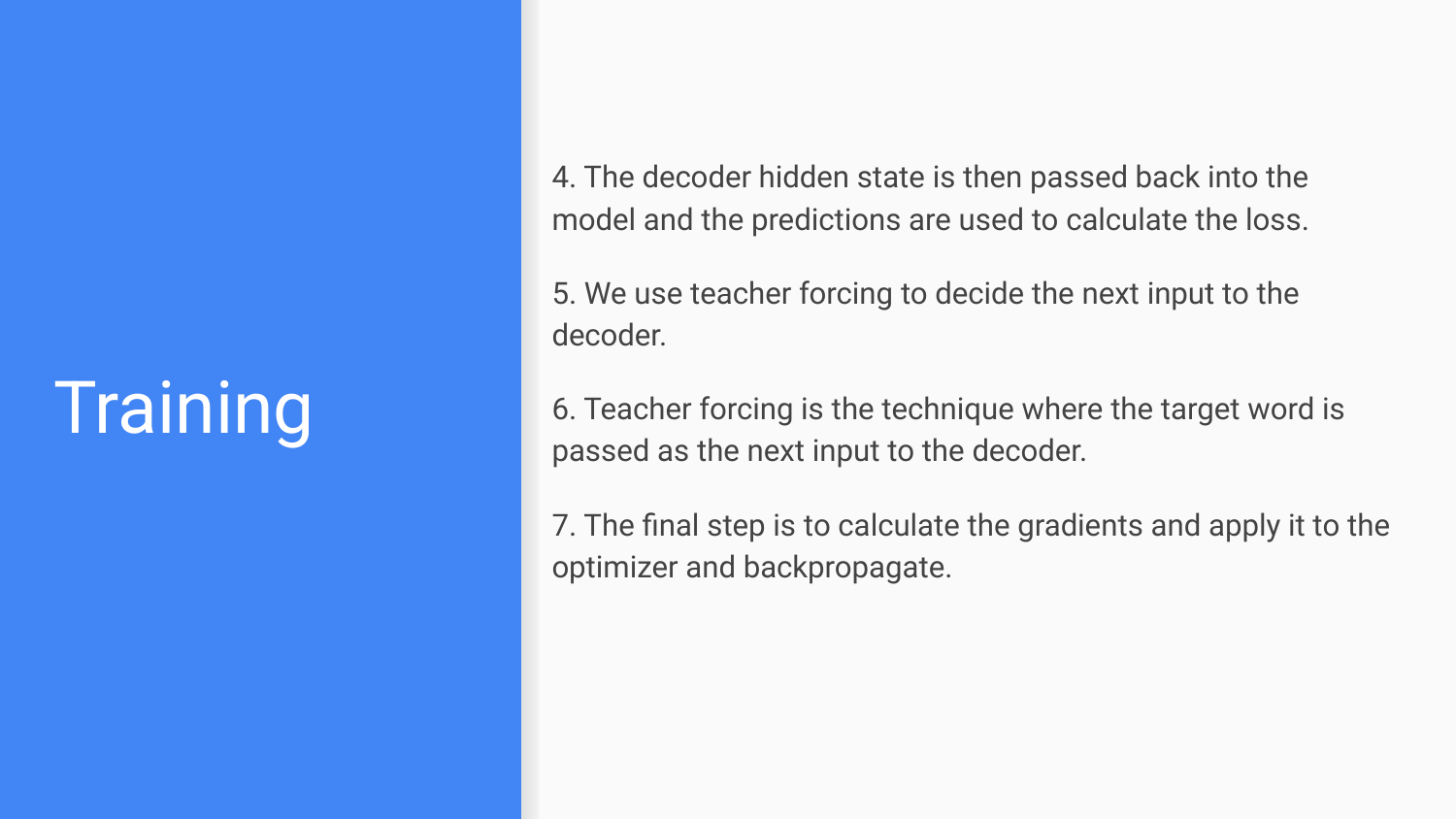

4. The decoder hidden state is then passed back into the model and the predictions are used to calculate the loss.
5. We use teacher forcing to decide the next input to the decoder.
6. Teacher forcing is the technique where the target word is passed as the next input to the decoder.
7. The final step is to calculate the gradients and apply it to the optimizer and backpropagate.
# Training